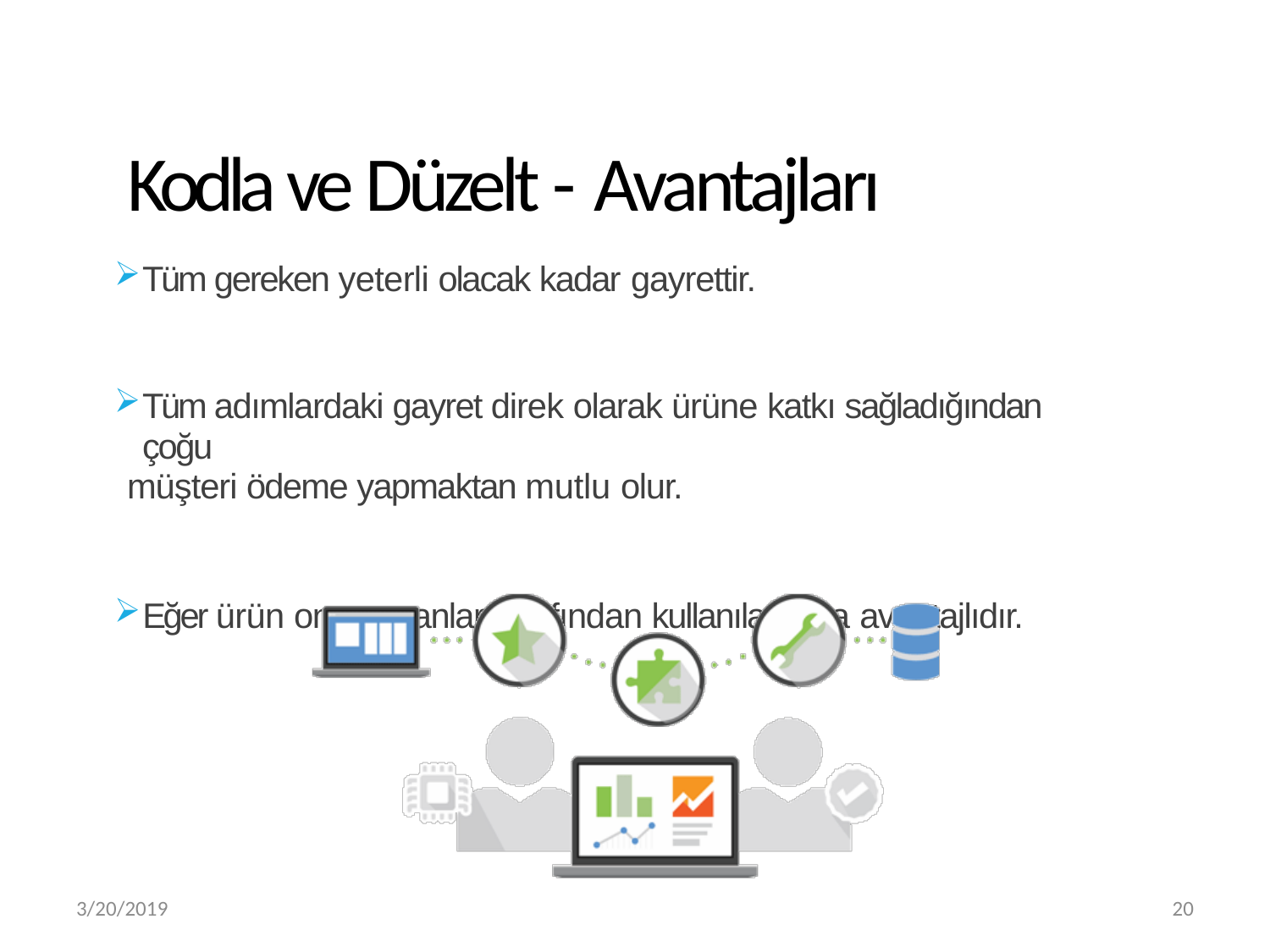

# Kodla ve Düzelt - Avantajları
Tüm gereken yeterli olacak kadar gayrettir.

Tüm adımlardaki gayret direk olarak ürüne katkı sağladığından çoğu
müşteri ödeme yapmaktan mutlu olur.

Eğer ürün onu yapanlar tarafından kullanılacaksa avantajlıdır.

3/20/2019
20